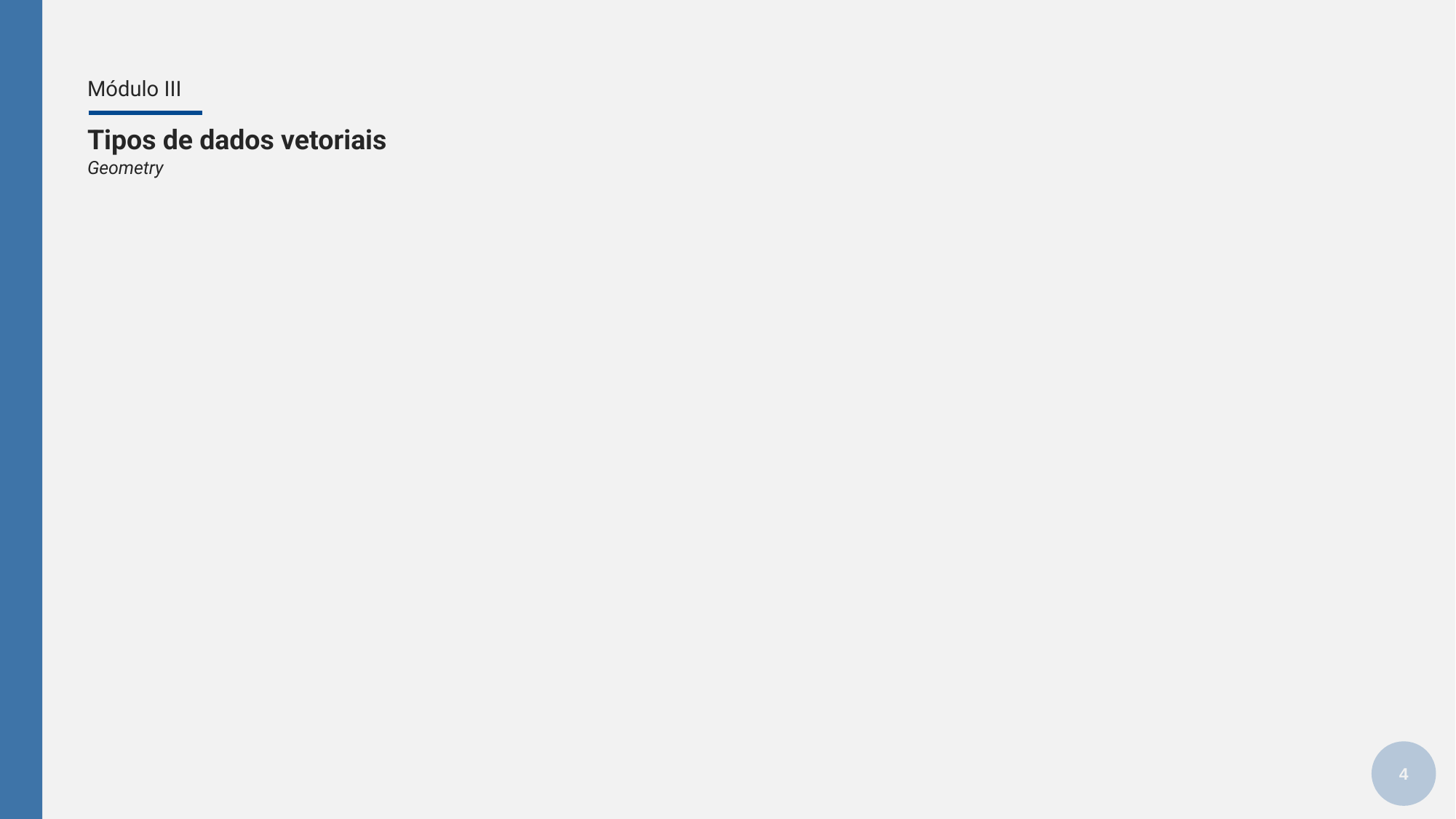

# Módulo III
Tipos de dados vetoriais
Geometry

4